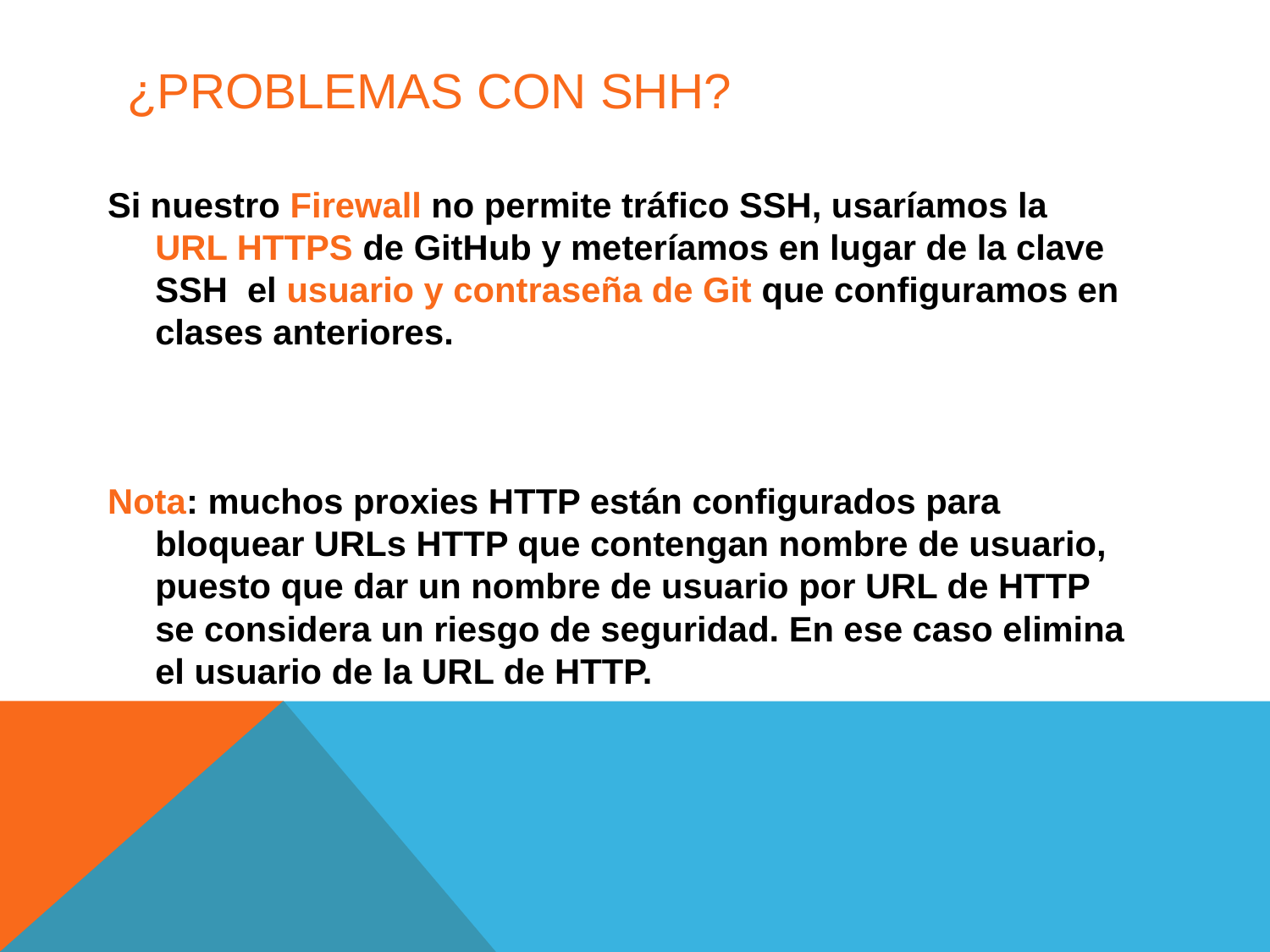

# ¿PROBLEMAS CON SHH?
Si nuestro Firewall no permite tráfico SSH, usaríamos la URL HTTPS de GitHub y meteríamos en lugar de la clave SSH  el usuario y contraseña de Git que configuramos en clases anteriores.

Nota: muchos proxies HTTP están configurados para bloquear URLs HTTP que contengan nombre de usuario, puesto que dar un nombre de usuario por URL de HTTP se considera un riesgo de seguridad. En ese caso elimina el usuario de la URL de HTTP.